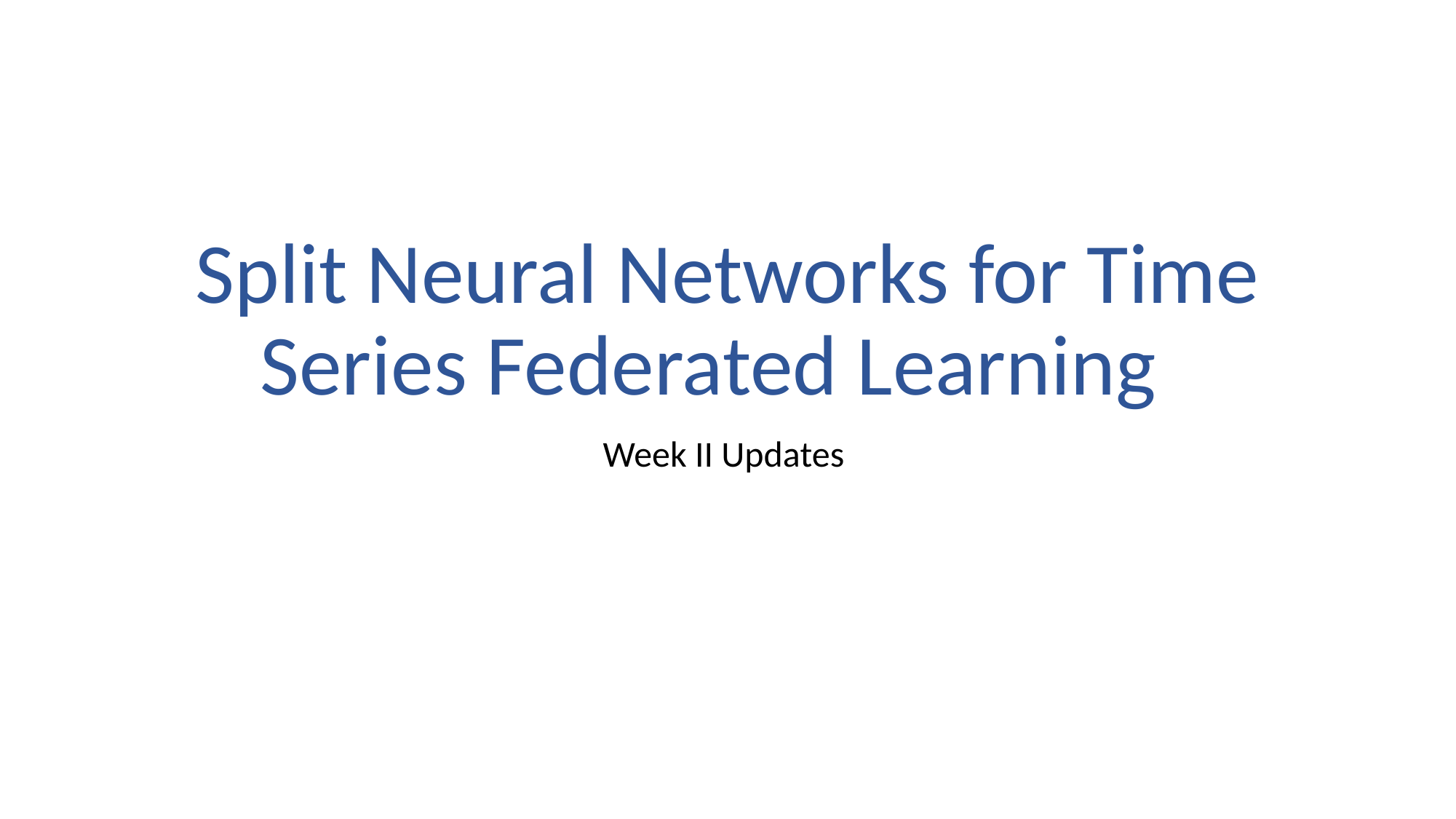

# Split Neural Networks for Time Series Federated Learning
Week II Updates